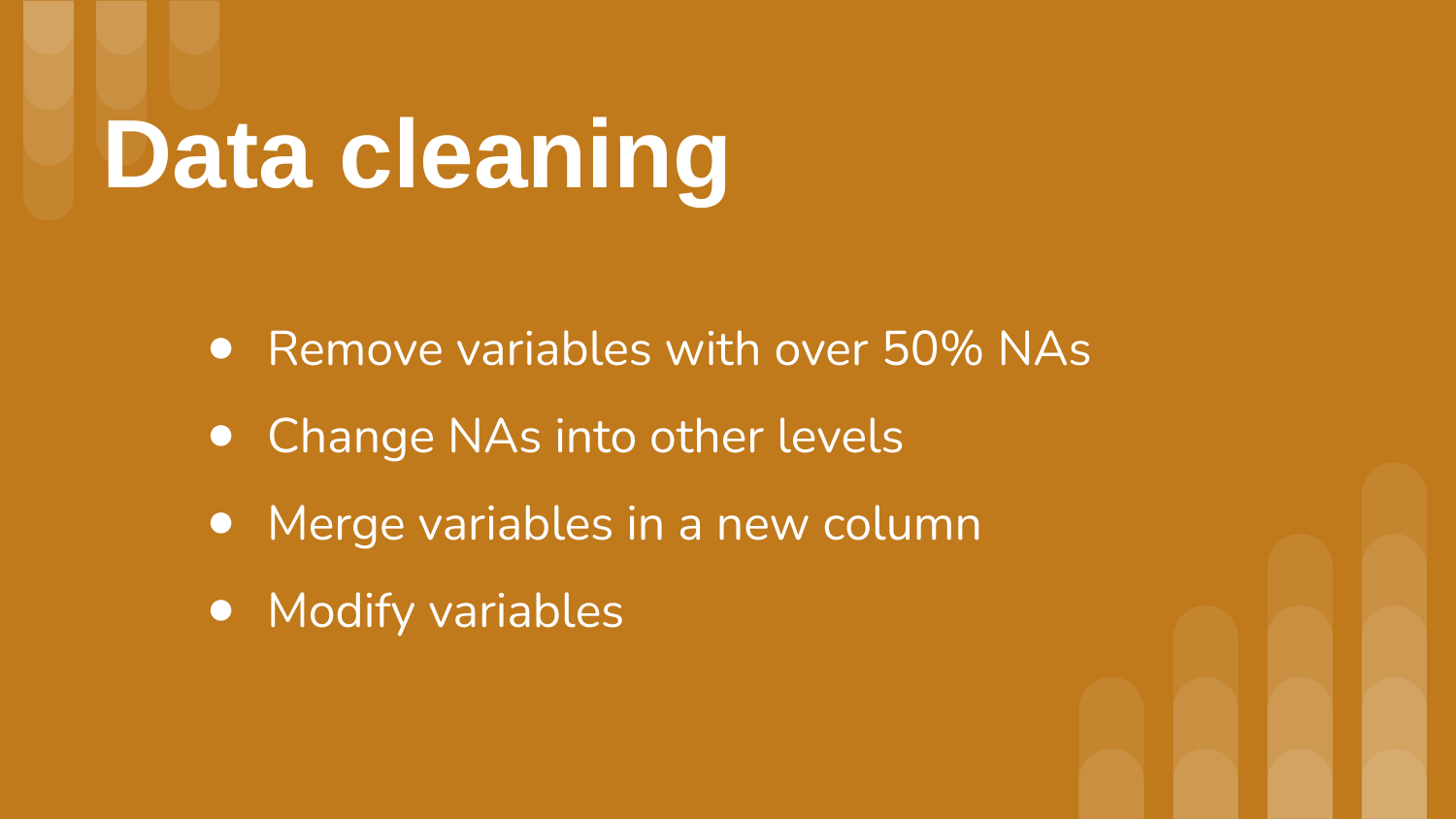

# Data cleaning
Remove variables with over 50% NAs
Change NAs into other levels
Merge variables in a new column
Modify variables